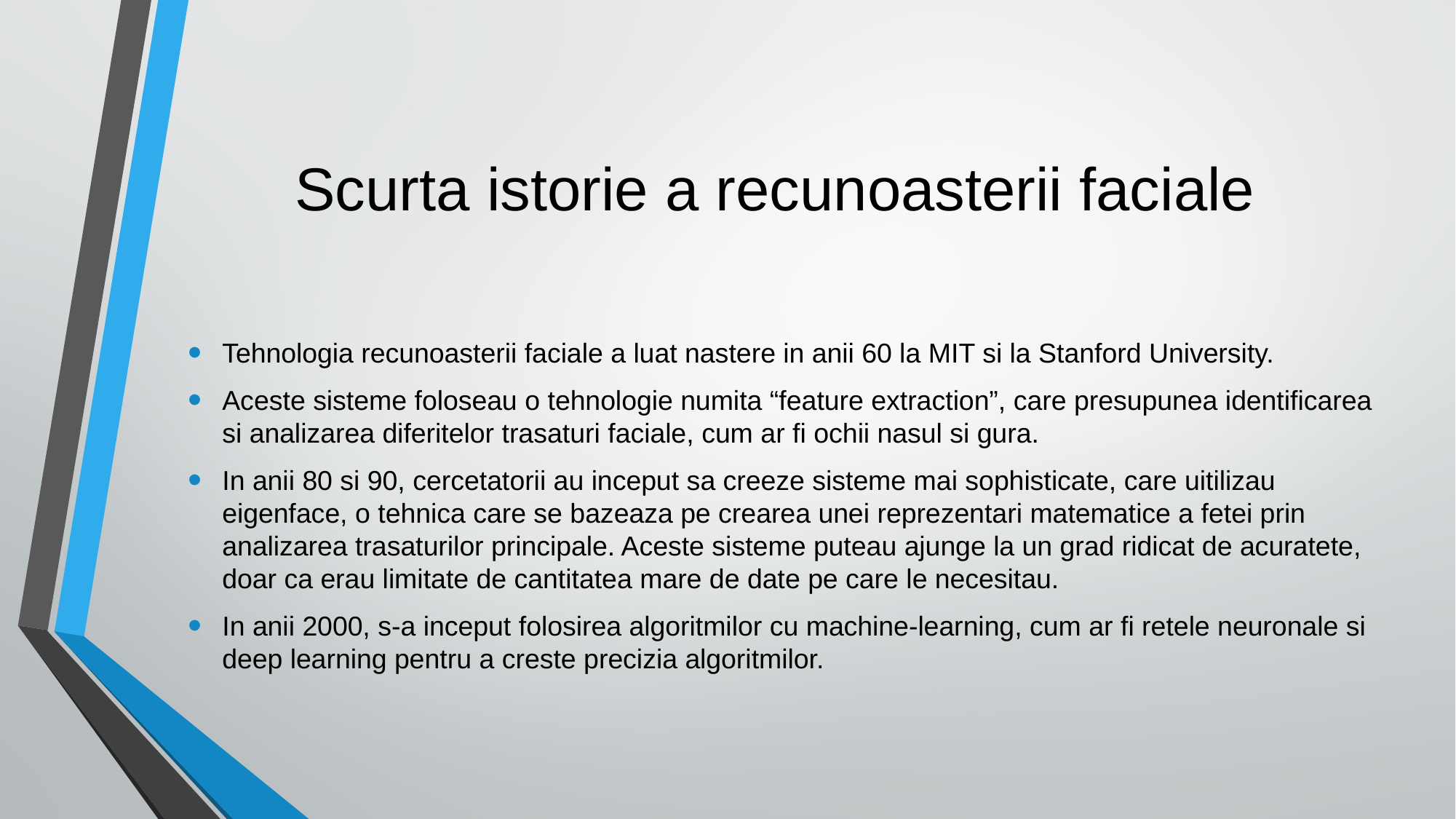

# Scurta istorie a recunoasterii faciale
Tehnologia recunoasterii faciale a luat nastere in anii 60 la MIT si la Stanford University.
Aceste sisteme foloseau o tehnologie numita “feature extraction”, care presupunea identificarea si analizarea diferitelor trasaturi faciale, cum ar fi ochii nasul si gura.
In anii 80 si 90, cercetatorii au inceput sa creeze sisteme mai sophisticate, care uitilizau eigenface, o tehnica care se bazeaza pe crearea unei reprezentari matematice a fetei prin analizarea trasaturilor principale. Aceste sisteme puteau ajunge la un grad ridicat de acuratete, doar ca erau limitate de cantitatea mare de date pe care le necesitau.
In anii 2000, s-a inceput folosirea algoritmilor cu machine-learning, cum ar fi retele neuronale si deep learning pentru a creste precizia algoritmilor.